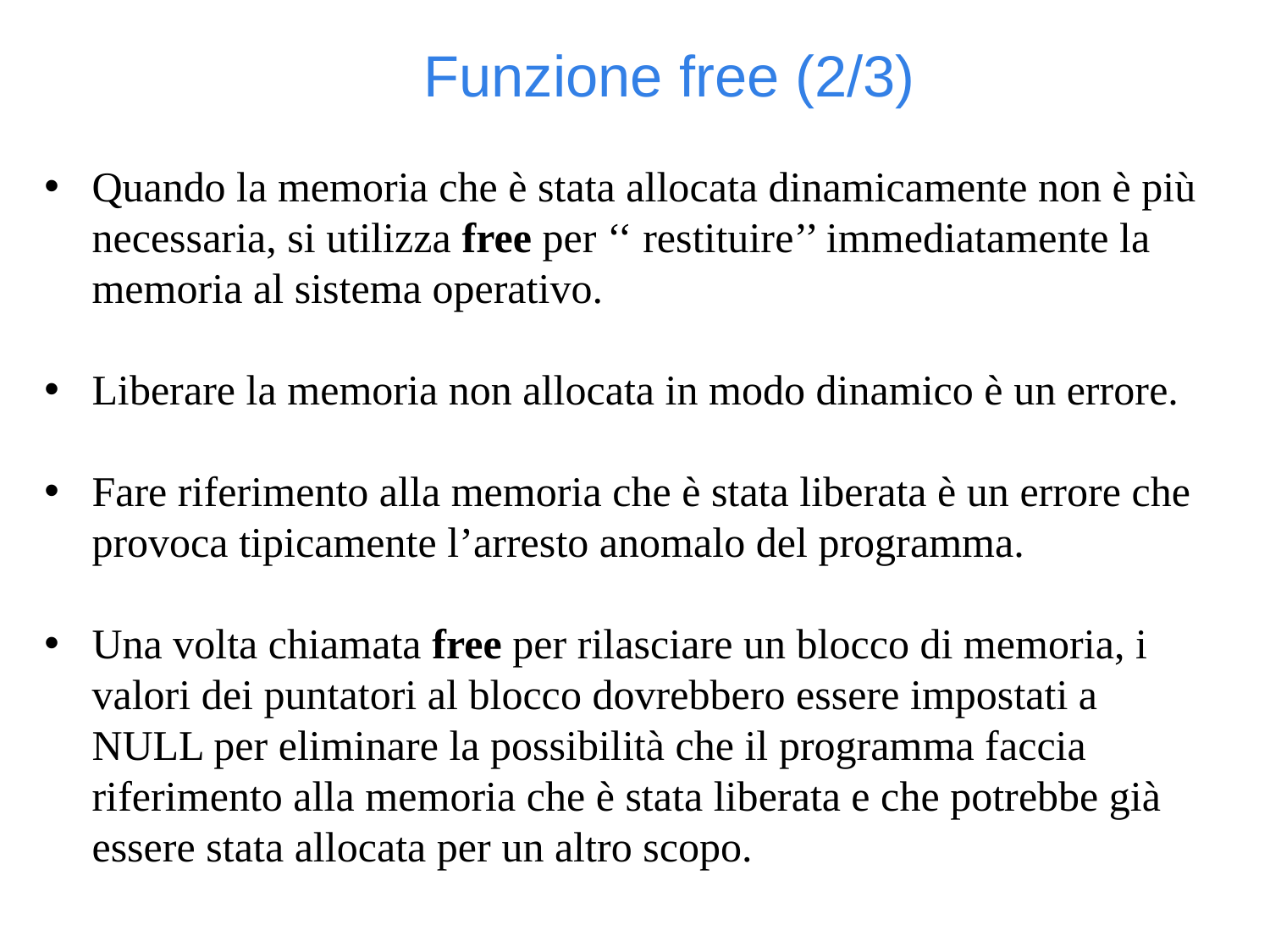

Funzione free (2/3)

Quando la memoria che è stata allocata dinamicamente non è più necessaria, si utilizza free per ‘‘ restituire’’ immediatamente la memoria al sistema operativo.

Liberare la memoria non allocata in modo dinamico è un errore.

Fare riferimento alla memoria che è stata liberata è un errore che provoca tipicamente l’arresto anomalo del programma.

Una volta chiamata free per rilasciare un blocco di memoria, i valori dei puntatori al blocco dovrebbero essere impostati a NULL per eliminare la possibilità che il programma faccia riferimento alla memoria che è stata liberata e che potrebbe già essere stata allocata per un altro scopo.